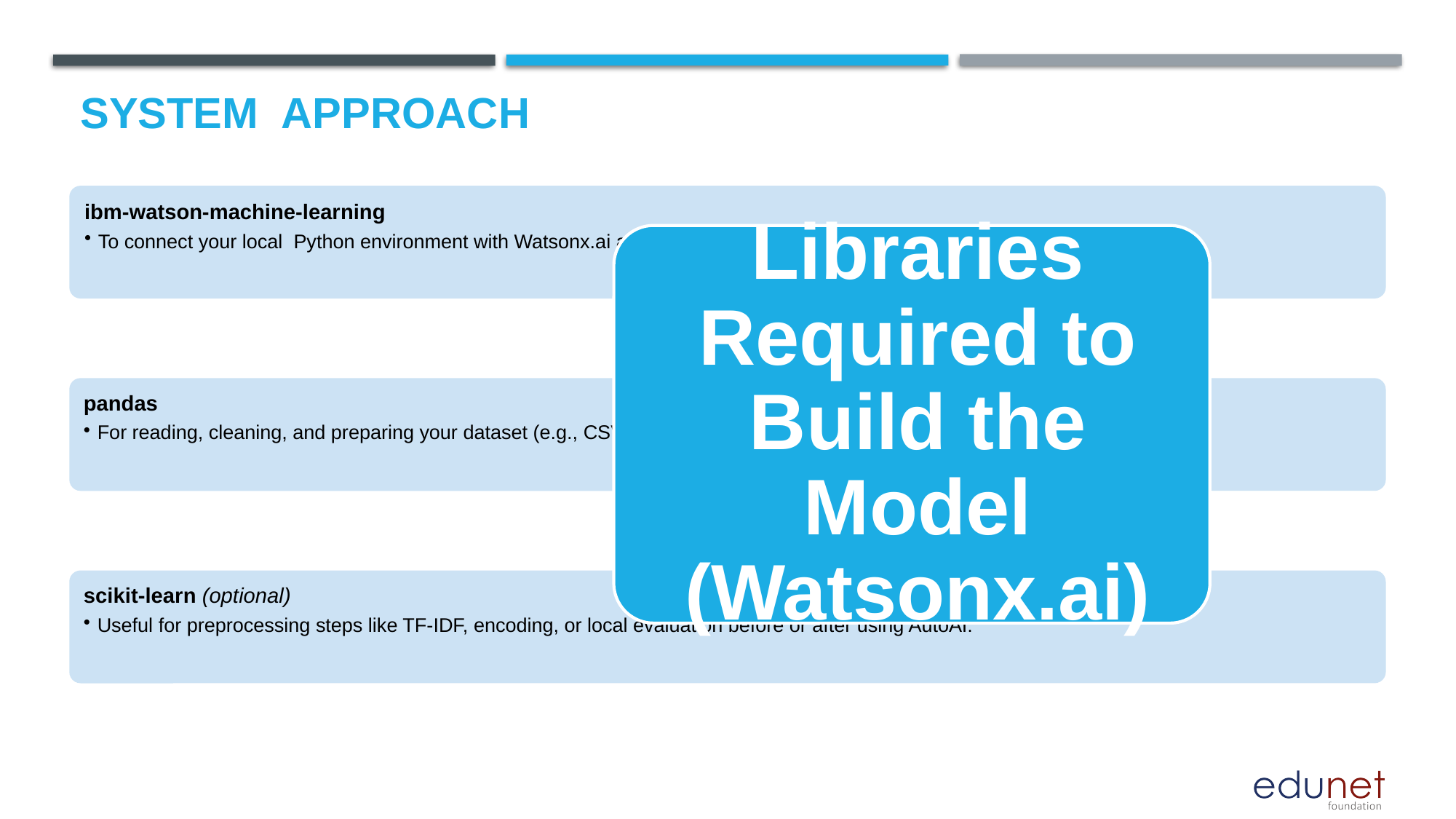

# System  Approach
scikit-learn (optional)
Useful for preprocessing steps like TF-IDF, encoding, or local evaluation before or after using AutoAI.
pandas
For reading, cleaning, and preparing your dataset (e.g., CSV files) before uploading to Watsonx.
ibm-watson-machine-learning
To connect your local  Python environment with Watsonx.ai and manage AutoAI training and deployments.
Libraries Required to Build the Model (Watsonx.ai)